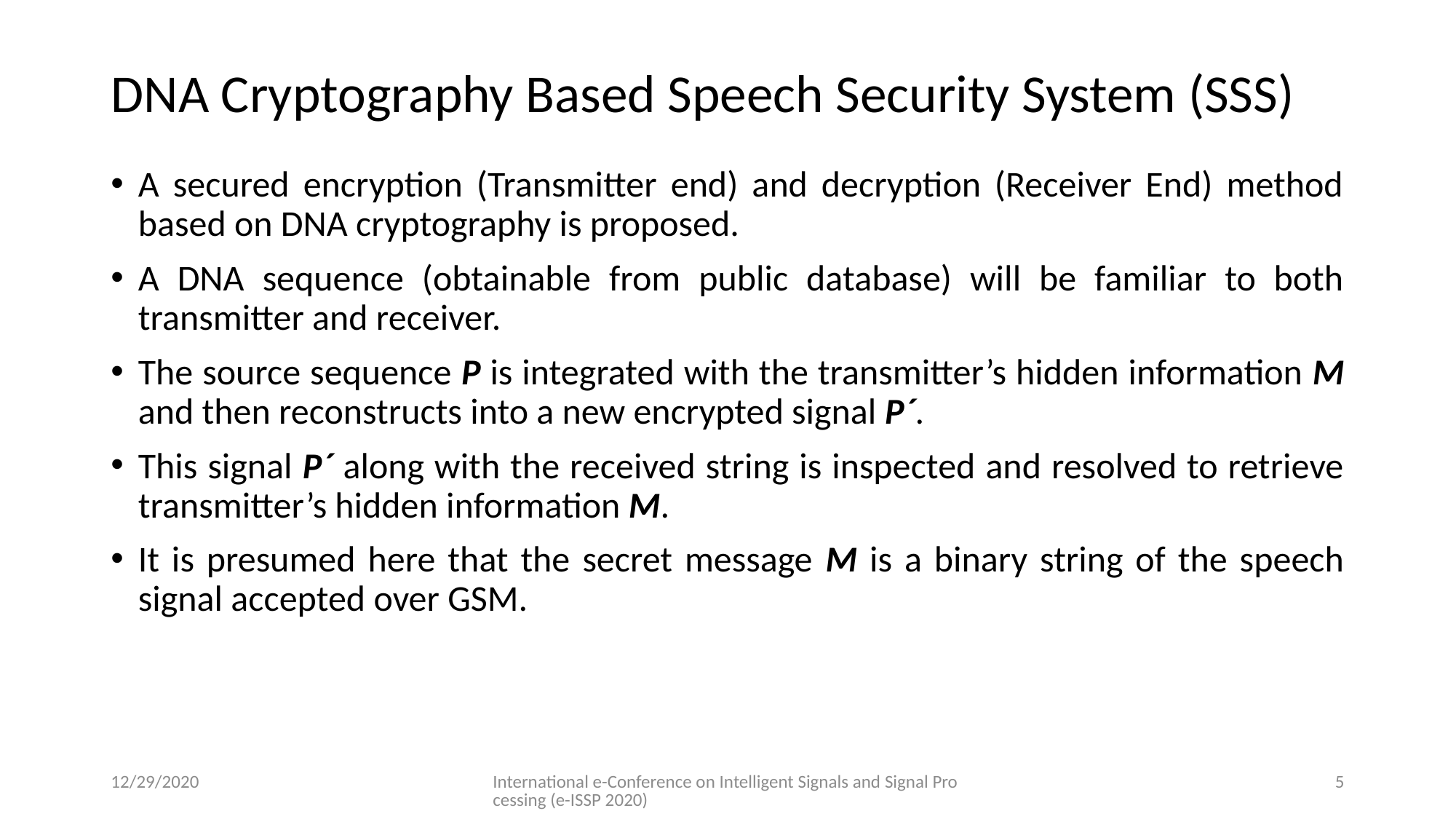

# DNA Cryptography Based Speech Security System (SSS)
A secured encryption (Transmitter end) and decryption (Receiver End) method based on DNA cryptography is proposed.
A DNA sequence (obtainable from public database) will be familiar to both transmitter and receiver.
The source sequence P is integrated with the transmitter’s hidden information M and then reconstructs into a new encrypted signal P´.
This signal P´ along with the received string is inspected and resolved to retrieve transmitter’s hidden information M.
It is presumed here that the secret message M is a binary string of the speech signal accepted over GSM.

12/29/2020
International e-Conference on Intelligent Signals and Signal Processing (e-ISSP 2020)
5